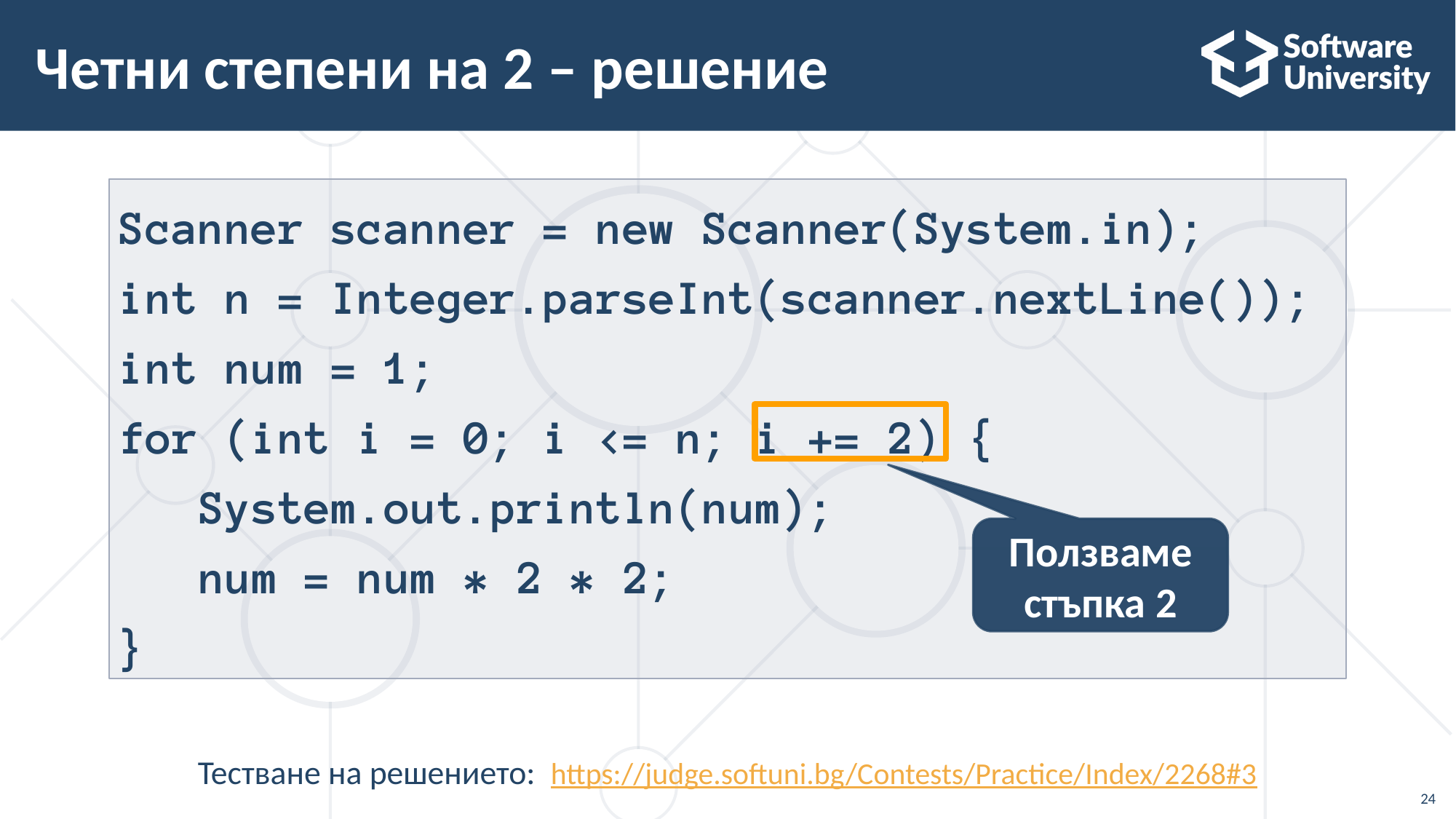

# Четни степени на 2 – решение

Scanner scanner = new Scanner(System.in);
int n = Integer.parseInt(scanner.nextLine());
int num = 1;
for (int i = 0; i <= n; i += 2) {
   System.out.println(num);
   num = num * 2 * 2;
}

Ползваме стъпка 2
Тестване на решението:  https://judge.softuni.bg/Contests/Practice/Index/2268#3
24